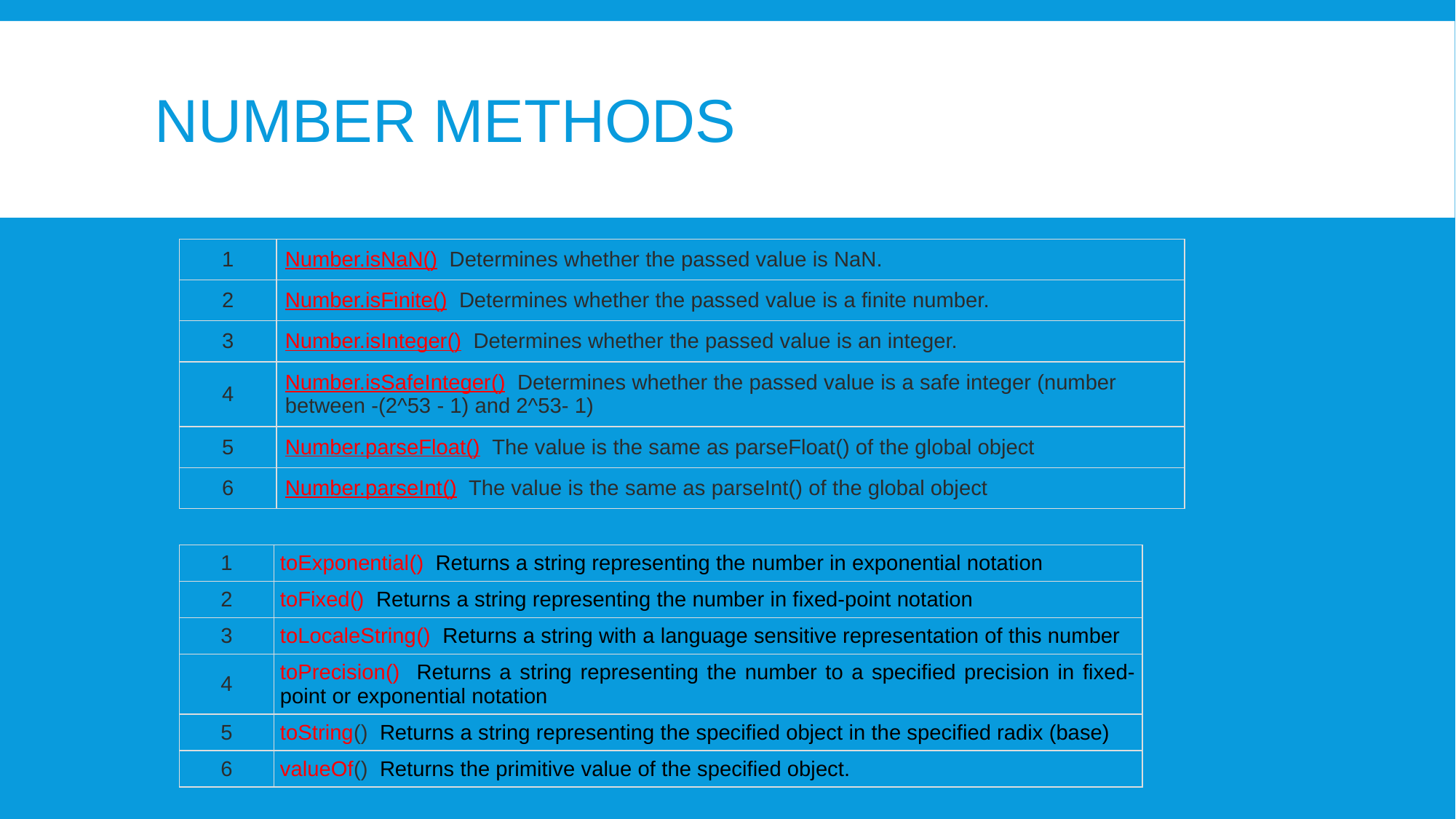

# Number methods
| 1 | Number.isNaN() Determines whether the passed value is NaN. |
| --- | --- |
| 2 | Number.isFinite() Determines whether the passed value is a finite number. |
| 3 | Number.isInteger() Determines whether the passed value is an integer. |
| 4 | Number.isSafeInteger() Determines whether the passed value is a safe integer (number between -(2^53 - 1) and 2^53- 1) |
| 5 | Number.parseFloat() The value is the same as parseFloat() of the global object |
| 6 | Number.parseInt() The value is the same as parseInt() of the global object |
| 1 | toExponential() Returns a string representing the number in exponential notation |
| --- | --- |
| 2 | toFixed() Returns a string representing the number in fixed-point notation |
| 3 | toLocaleString() Returns a string with a language sensitive representation of this number |
| 4 | toPrecision() Returns a string representing the number to a specified precision in fixed-point or exponential notation |
| 5 | toString() Returns a string representing the specified object in the specified radix (base) |
| 6 | valueOf() Returns the primitive value of the specified object. |